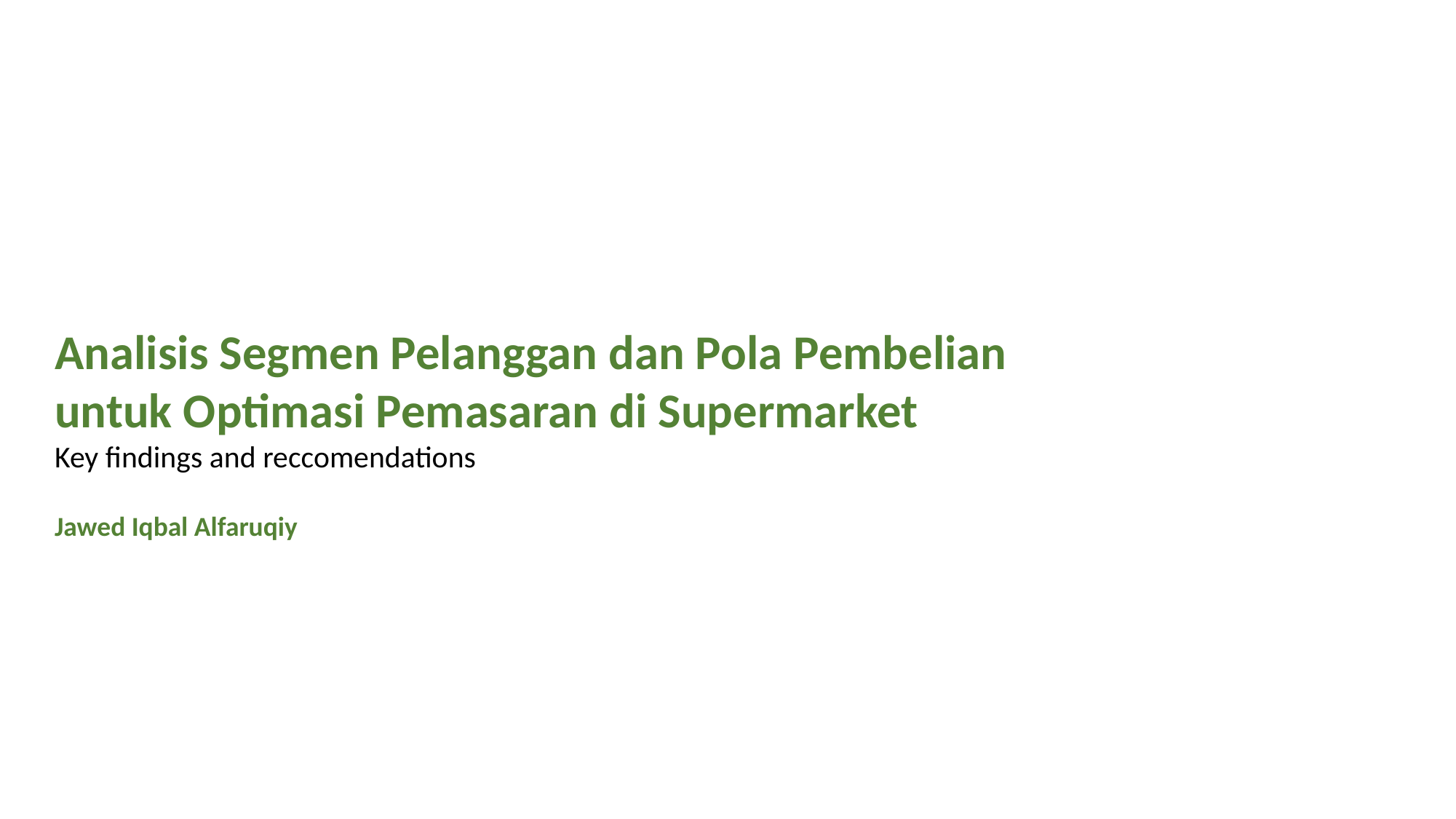

Analisis Segmen Pelanggan dan Pola Pembelian untuk Optimasi Pemasaran di Supermarket
Key findings and reccomendations
Jawed Iqbal Alfaruqiy